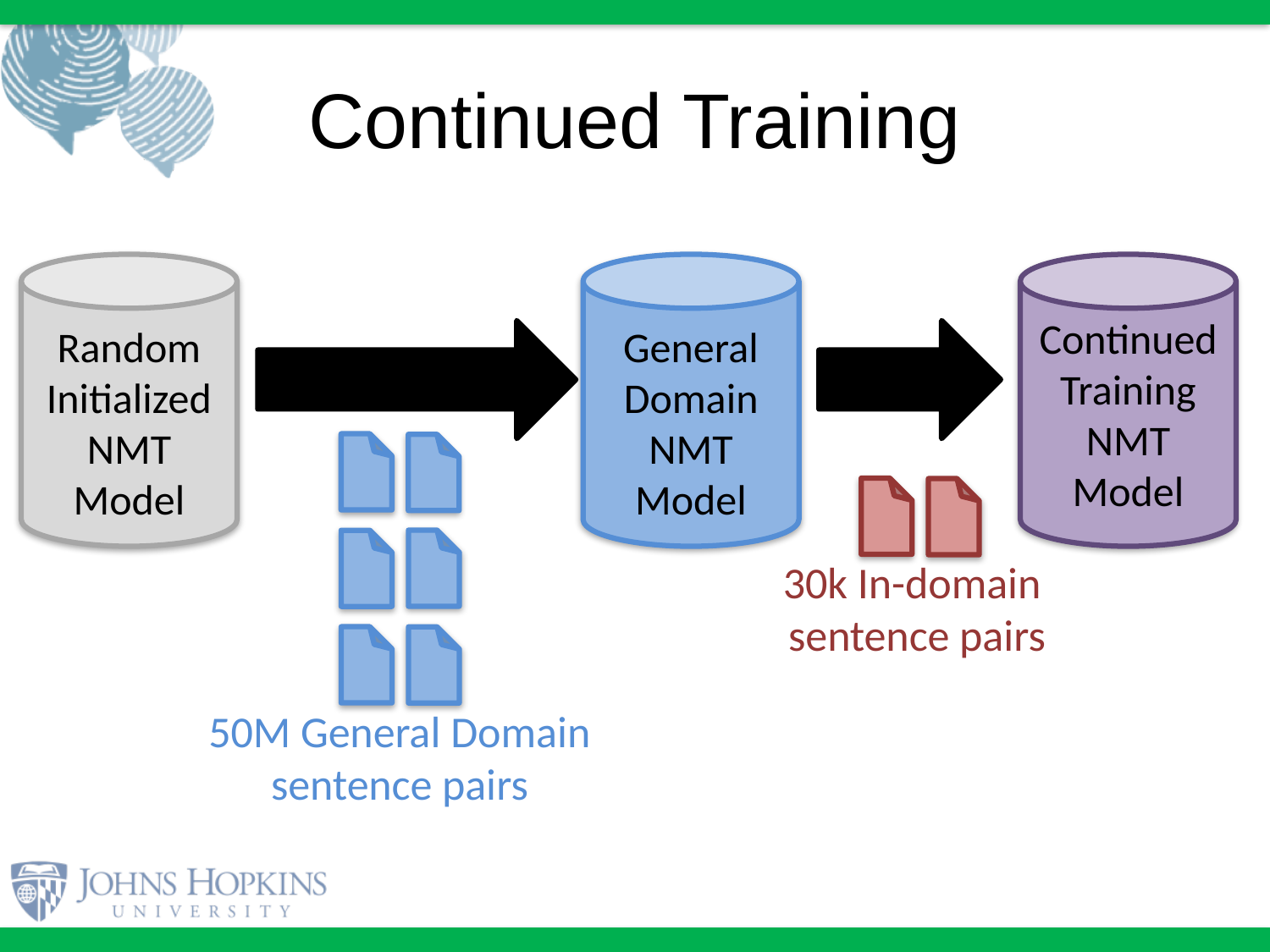

# Continued Training

General Domain
NMT
Model
Continued Training
NMT
Model

Random Initialized NMT Model

30k In-domain
 sentence pairs

50M General Domain sentence pairs